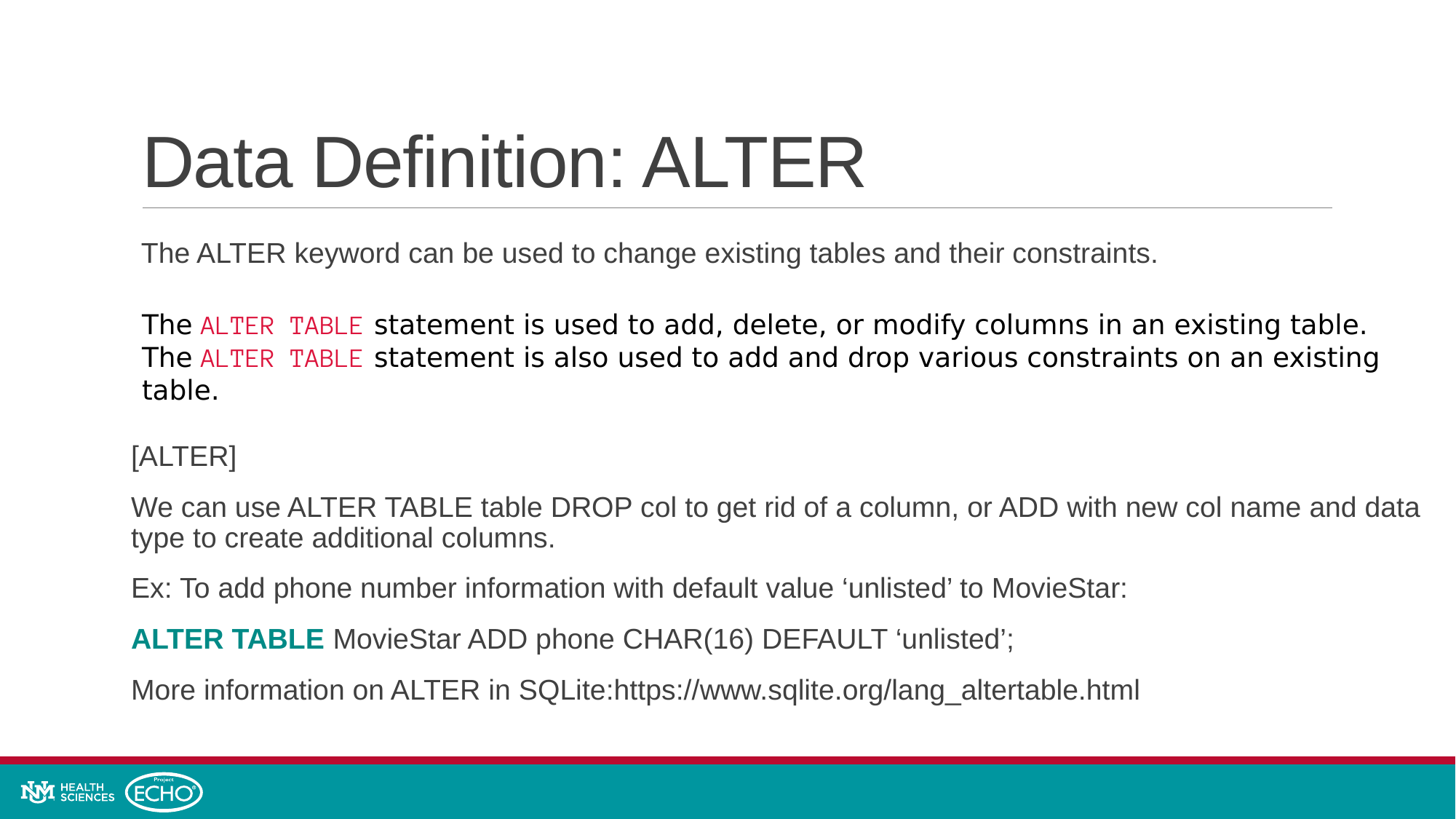

# Data Definition: ALTER
The ALTER keyword can be used to change existing tables and their constraints.

[ALTER]

[ALTER]
We can use ALTER TABLE table DROP col to get rid of a column, or ADD with new col name and data type to create additional columns.
Ex: To add phone number information with default value ‘unlisted’ to MovieStar:
ALTER TABLE MovieStar ADD phone CHAR(16) DEFAULT ‘unlisted’;
More information on ALTER in SQLite:https://www.sqlite.org/lang_altertable.html
The ALTER TABLE statement is used to add, delete, or modify columns in an existing table.
The ALTER TABLE statement is also used to add and drop various constraints on an existing table.